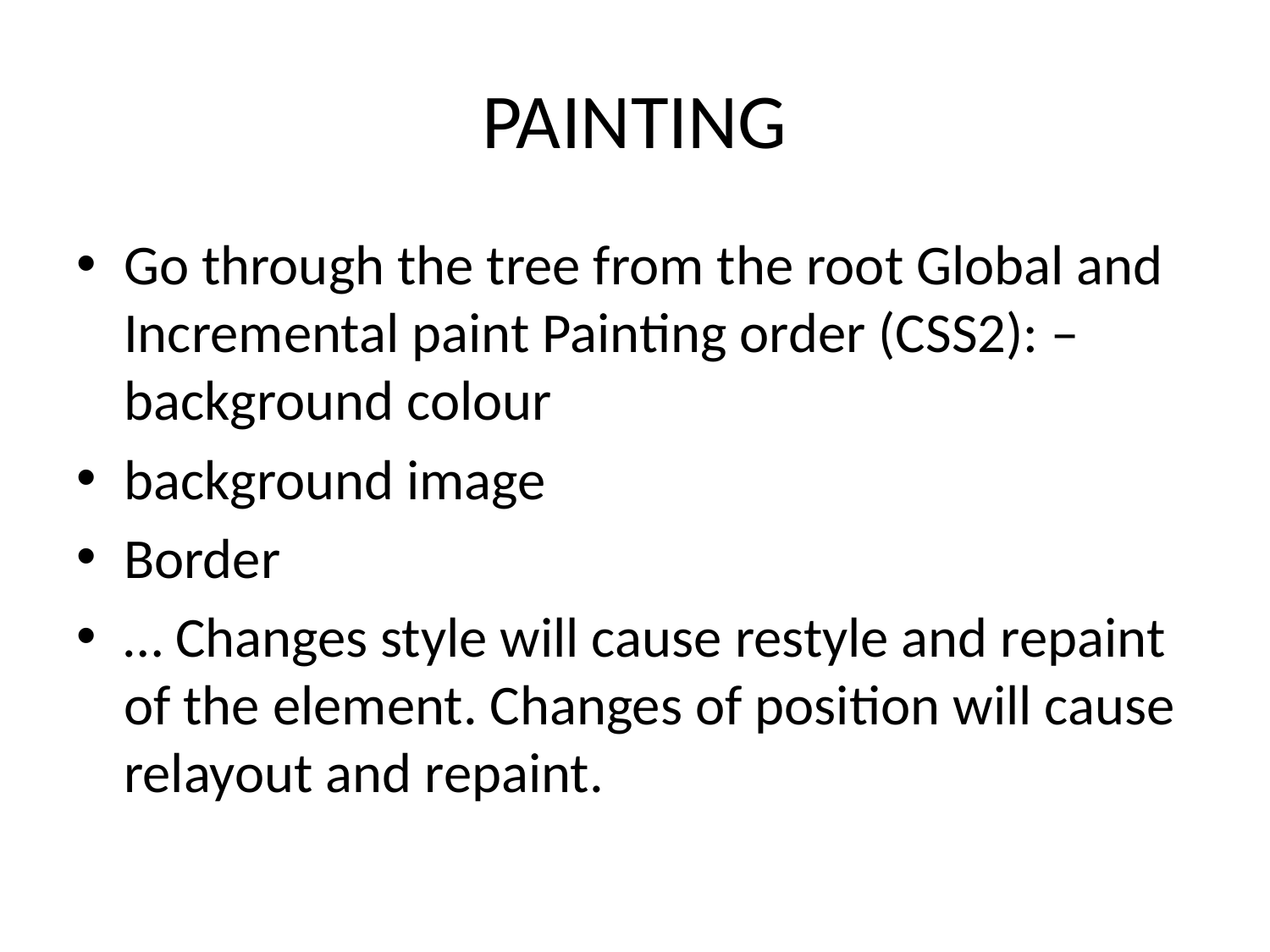

# PAINTING
Go through the tree from the root Global and Incremental paint Painting order (CSS2): – background colour
background image
Border
… Changes style will cause restyle and repaint of the element. Changes of position will cause relayout and repaint.